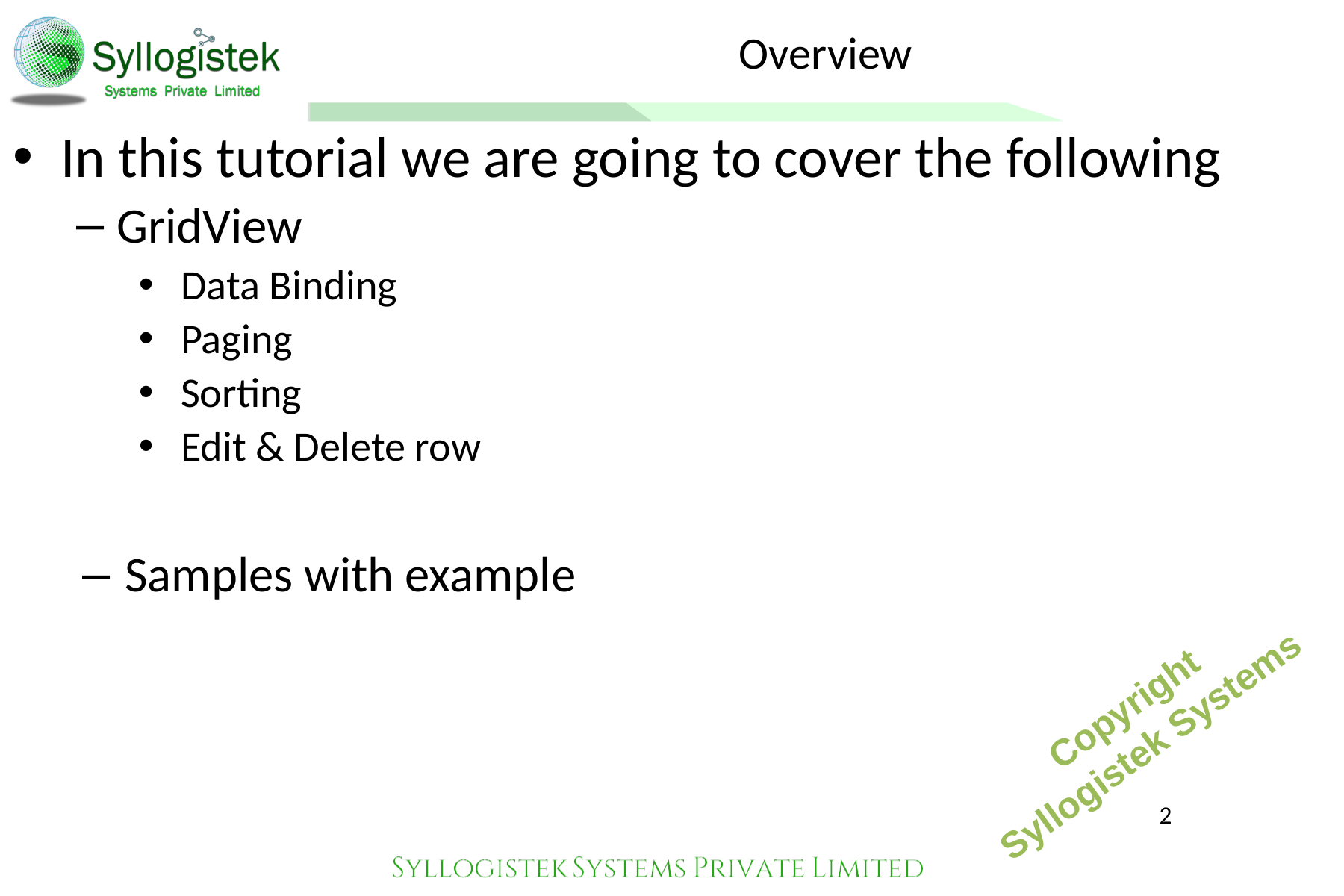

# Overview
In this tutorial we are going to cover the following
GridView
Data Binding
Paging
Sorting
Edit & Delete row

Samples with example
2